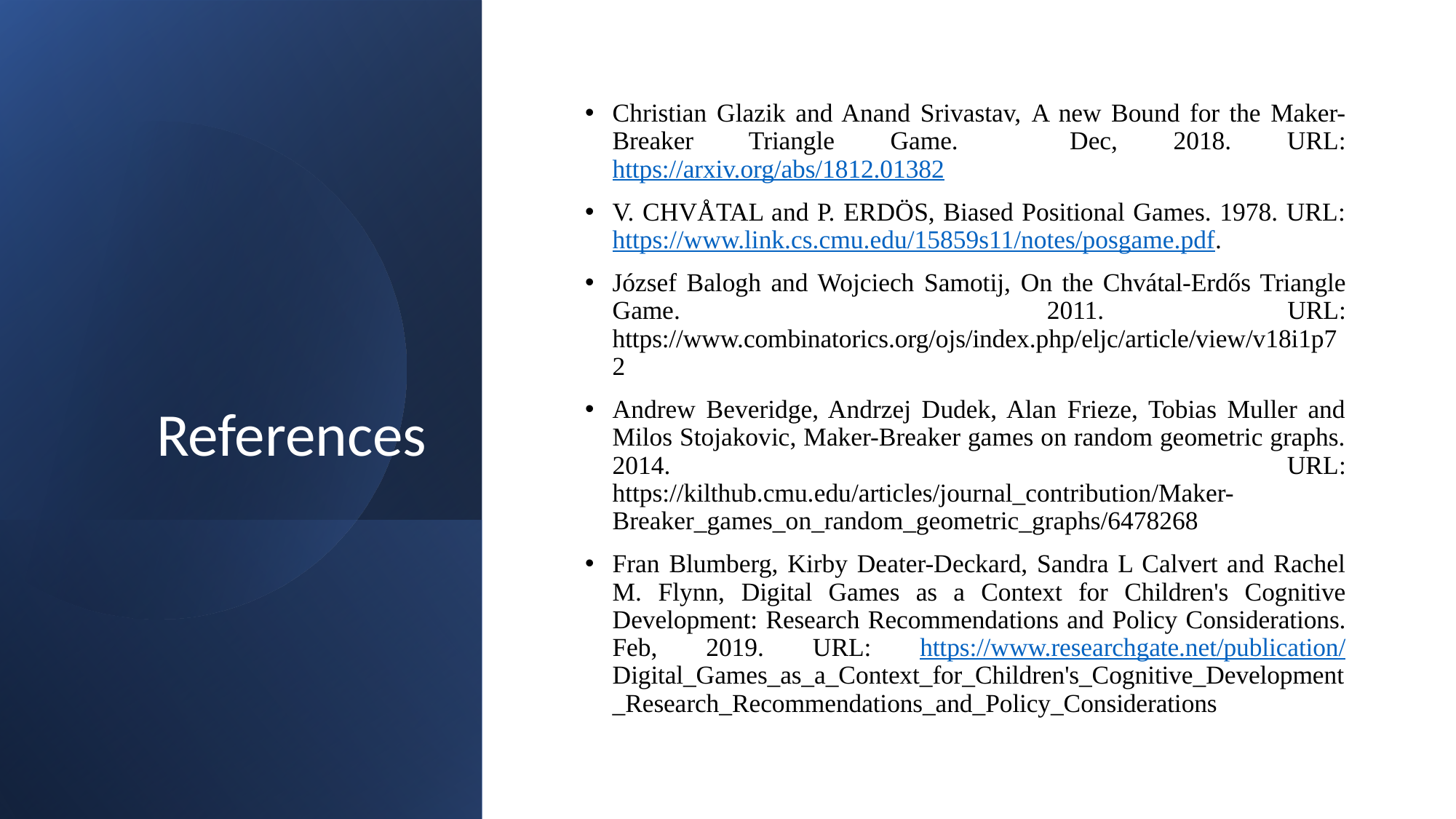

# References
Christian Glazik and Anand Srivastav, A new Bound for the Maker-Breaker Triangle Game.  Dec, 2018. URL: https://arxiv.org/abs/1812.01382
V. CHVÅTAL and P. ERDÖS, Biased Positional Games. 1978. URL: https://www.link.cs.cmu.edu/15859s11/notes/posgame.pdf.
József Balogh and Wojciech Samotij, On the Chvátal-Erdős Triangle Game.  2011. URL: https://www.combinatorics.org/ojs/index.php/eljc/article/view/v18i1p72
Andrew Beveridge, Andrzej Dudek, Alan Frieze, Tobias Muller and Milos Stojakovic, Maker-Breaker games on random geometric graphs. 2014. URL: https://kilthub.cmu.edu/articles/journal_contribution/Maker-Breaker_games_on_random_geometric_graphs/6478268
Fran Blumberg, Kirby Deater-Deckard, Sandra L Calvert and Rachel M. Flynn, Digital Games as a Context for Children's Cognitive Development: Research Recommendations and Policy Considerations. Feb, 2019. URL: https://www.researchgate.net/publication/ Digital_Games_as_a_Context_for_Children's_Cognitive_Development_Research_Recommendations_and_Policy_Considerations